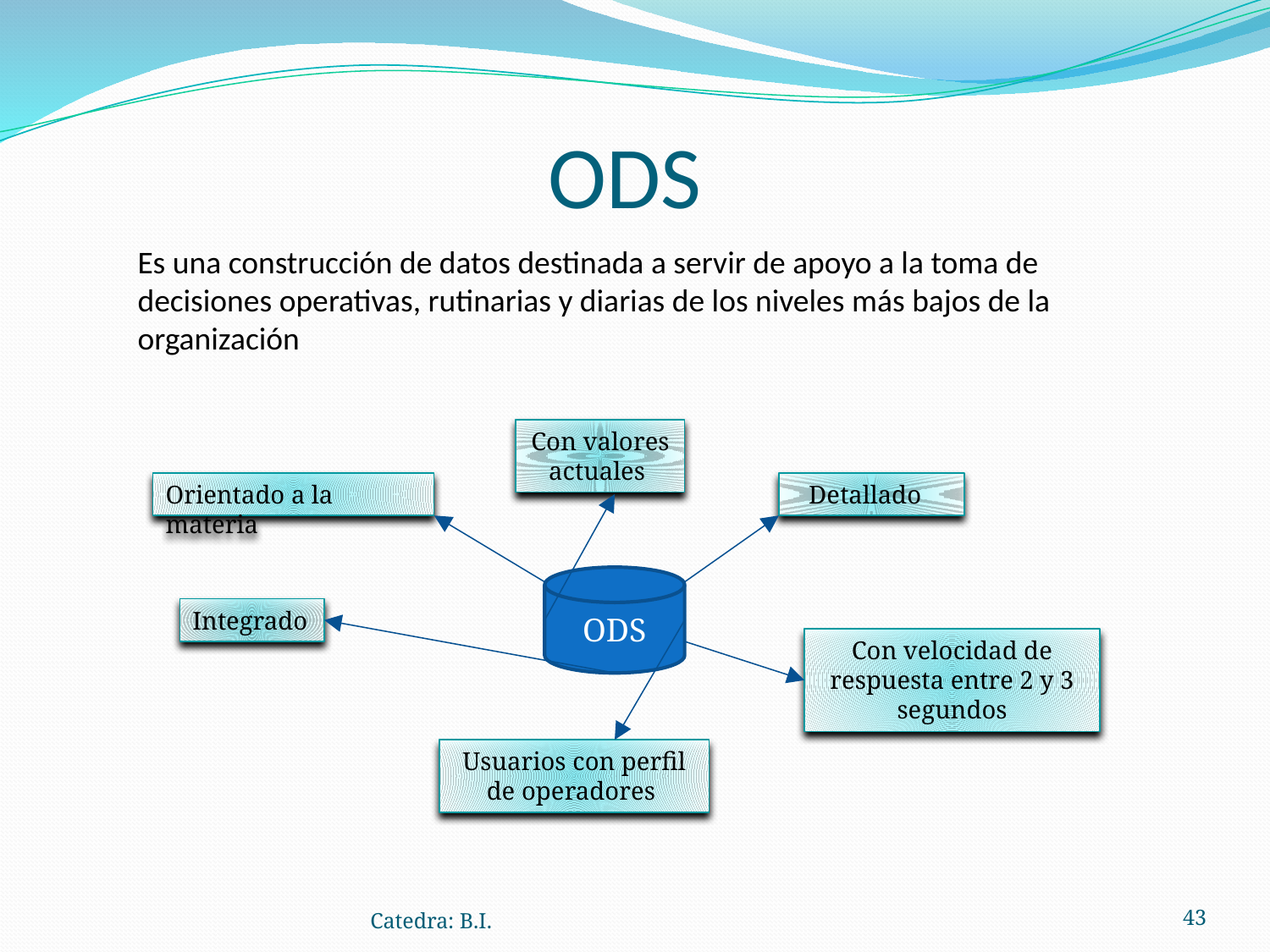

# ODS
Es una construcción de datos destinada a servir de apoyo a la toma de decisiones operativas, rutinarias y diarias de los niveles más bajos de la organización
Con valores actuales
Orientado a la materia
Detallado
ODS
Integrado
Con velocidad de respuesta entre 2 y 3 segundos
Usuarios con perfil de operadores
Catedra: B.I.
43